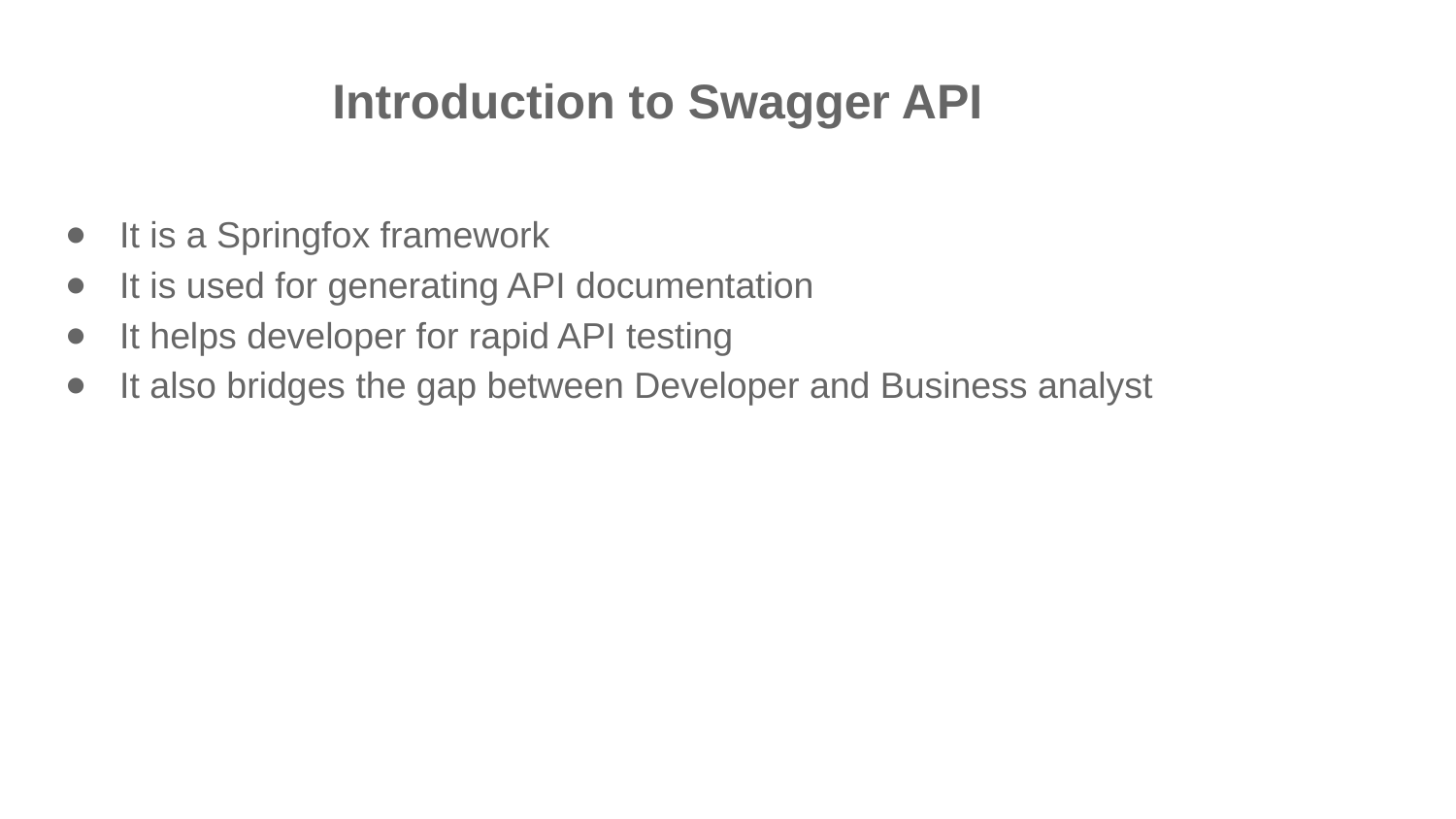

# Introduction to Swagger API
It is a Springfox framework
It is used for generating API documentation
It helps developer for rapid API testing
It also bridges the gap between Developer and Business analyst